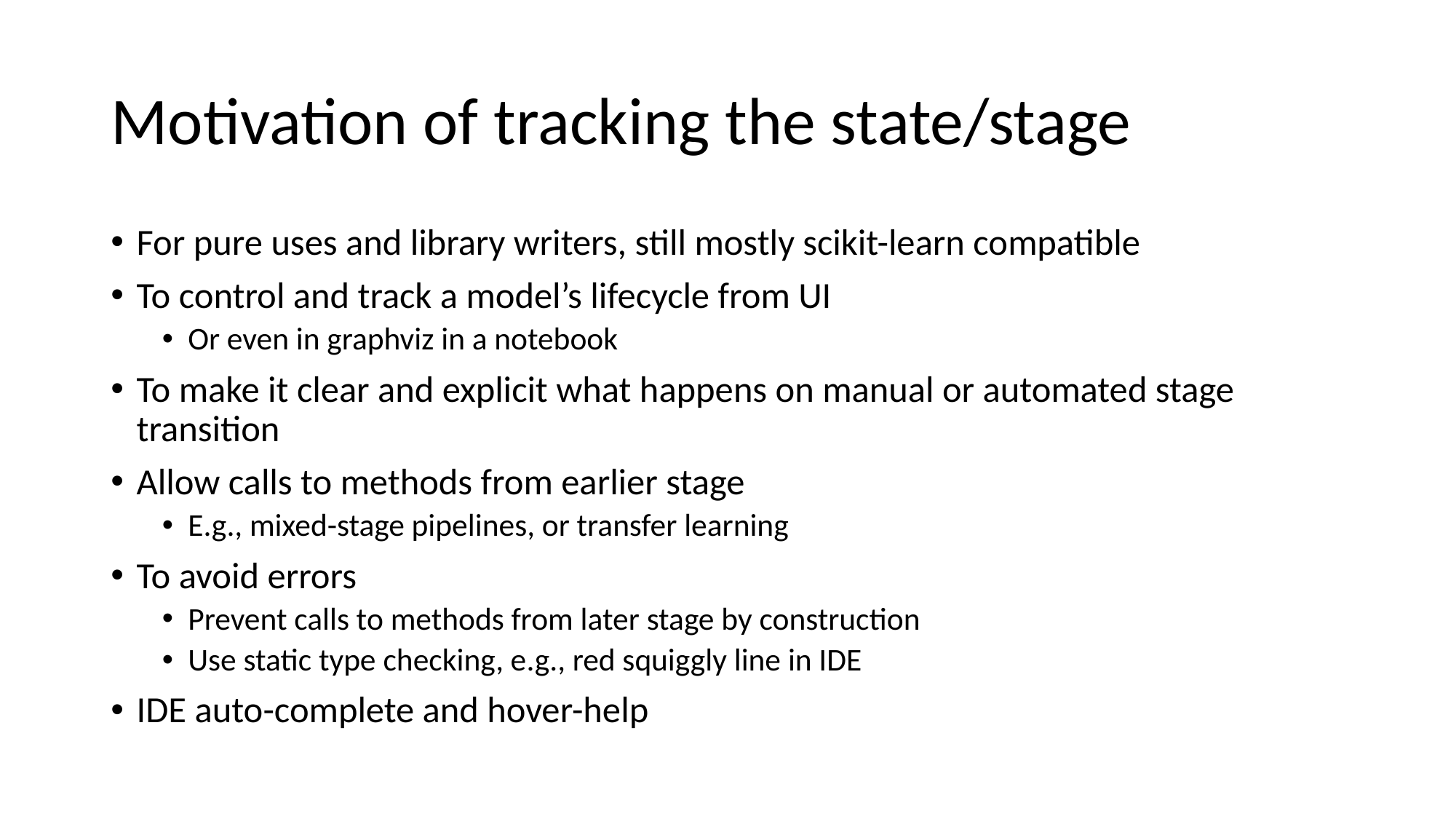

# Motivation of tracking the state/stage
For pure uses and library writers, still mostly scikit-learn compatible
To control and track a model’s lifecycle from UI
Or even in graphviz in a notebook
To make it clear and explicit what happens on manual or automated stage transition
Allow calls to methods from earlier stage
E.g., mixed-stage pipelines, or transfer learning
To avoid errors
Prevent calls to methods from later stage by construction
Use static type checking, e.g., red squiggly line in IDE
IDE auto-complete and hover-help